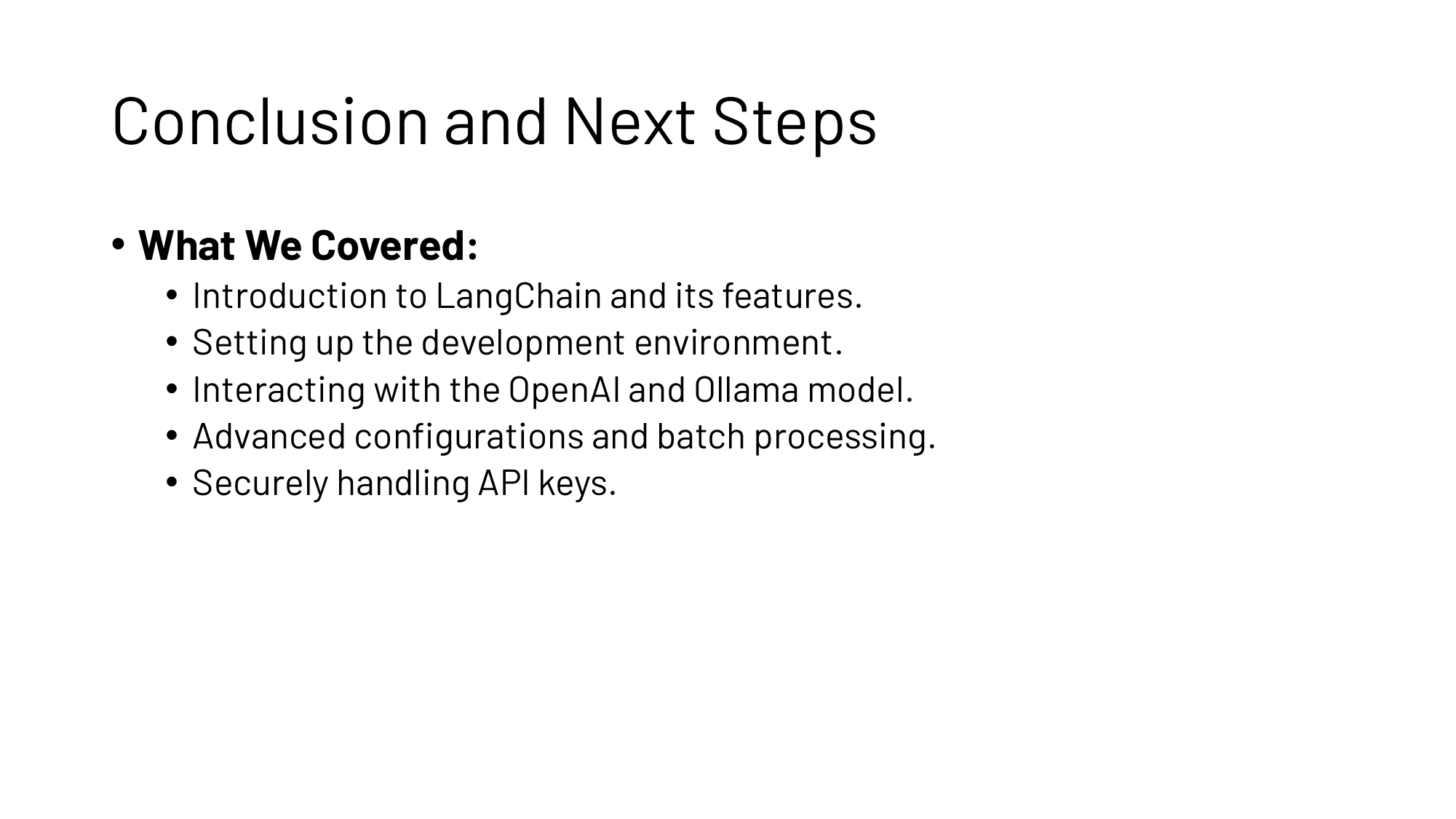

# Conclusion and Next Steps
What We Covered:
Introduction to LangChain and its features.
Setting up the development environment.
Interacting with the OpenAI and Ollama model.
Advanced configurations and batch processing.
Securely handling API keys.